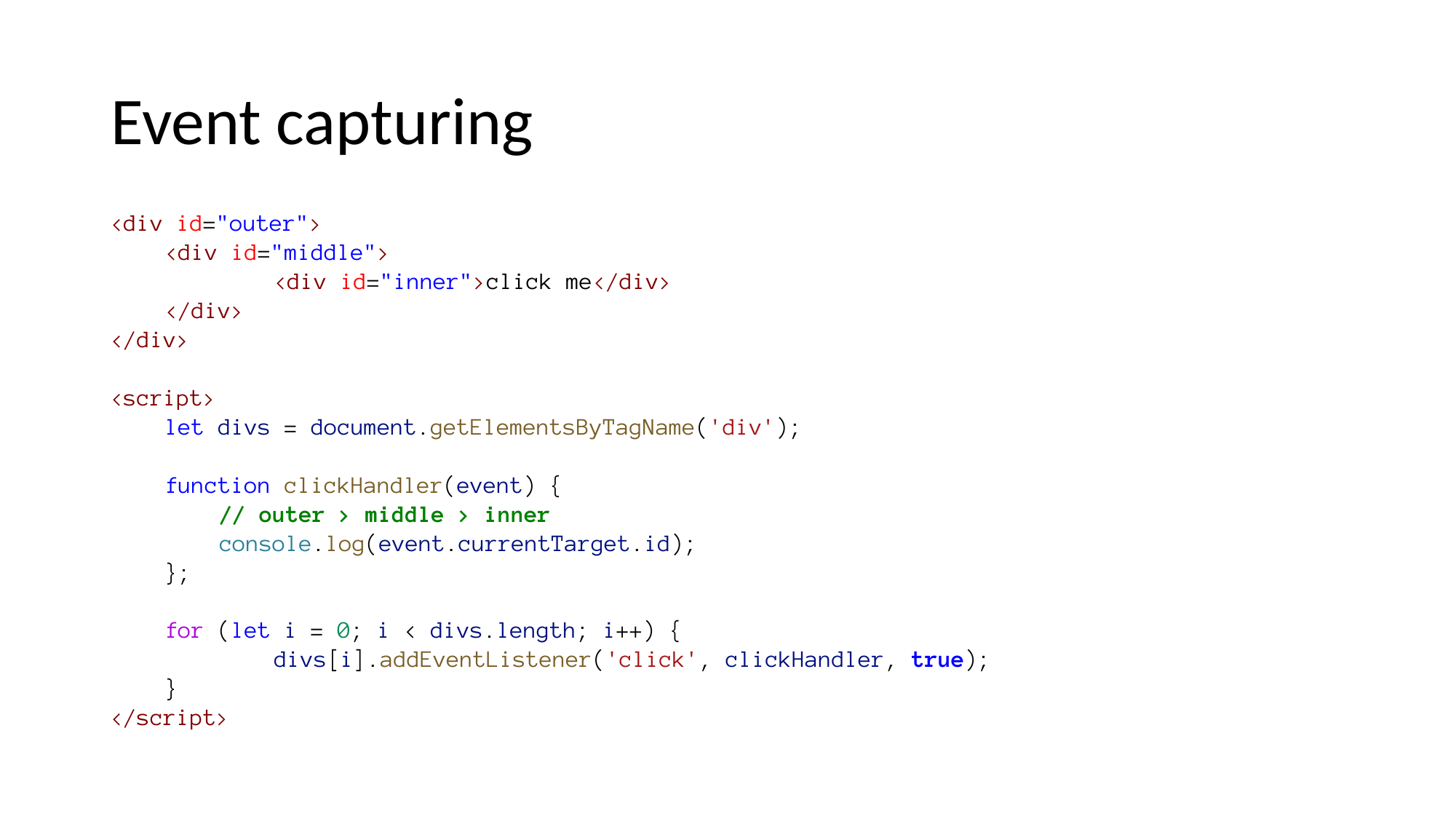

# Event capturing
<div id="outer">
<div id="middle">
	<div id="inner">click me</div>
</div>
</div>
<script>
let divs = document.getElementsByTagName('div');
function clickHandler(event) {
// outer > middle > inner
console.log(event.currentTarget.id);
};
for (let i = 0; i < divs.length; i++) {
	divs[i].addEventListener('click', clickHandler, true);
}
</script>